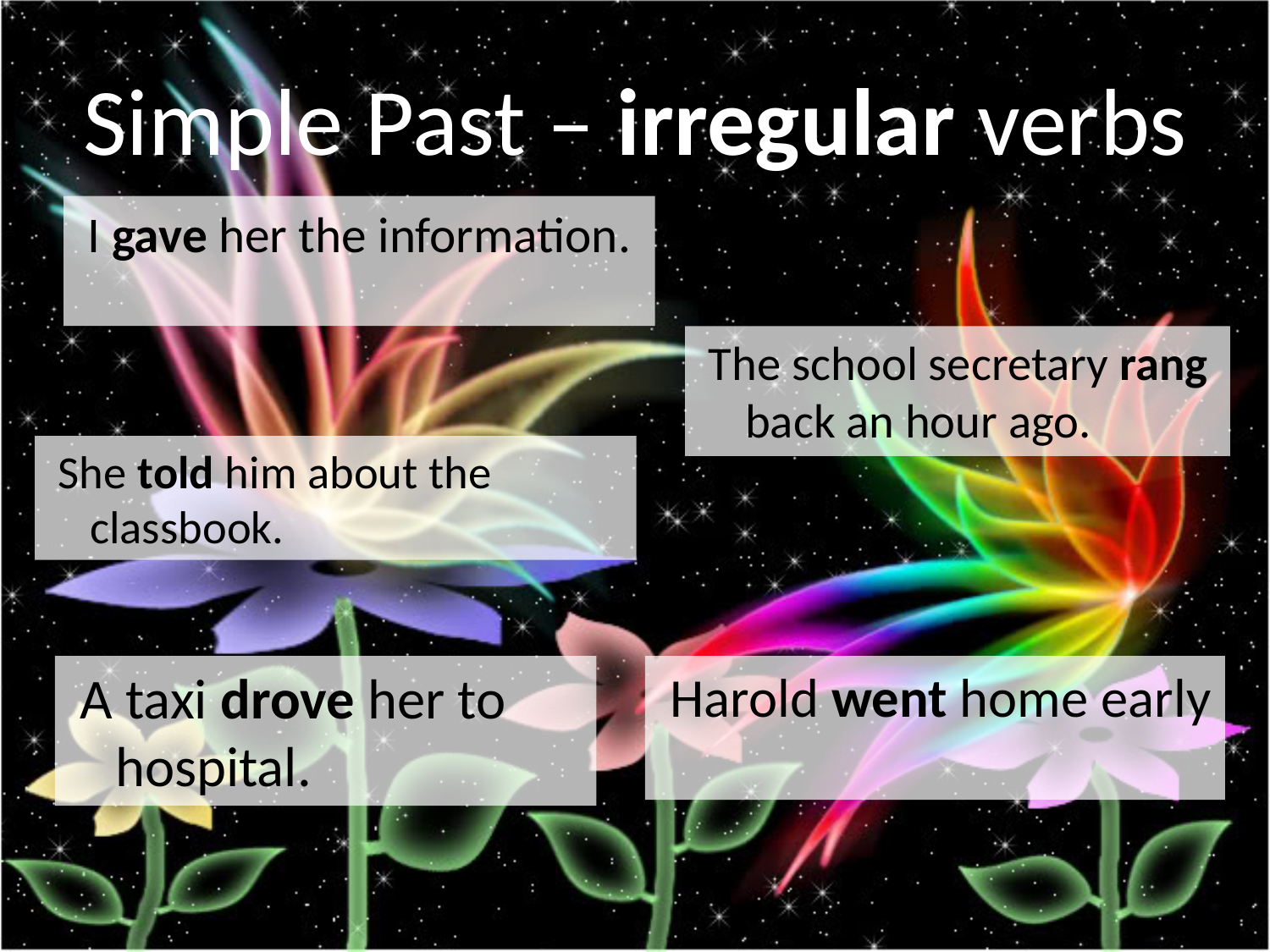

# Simple Past – irregular verbs
 I gave her the information.

 The school secretary rang back an hour ago.
 She told him about the classbook.
 A taxi drove her to hospital.

 Harold went home early